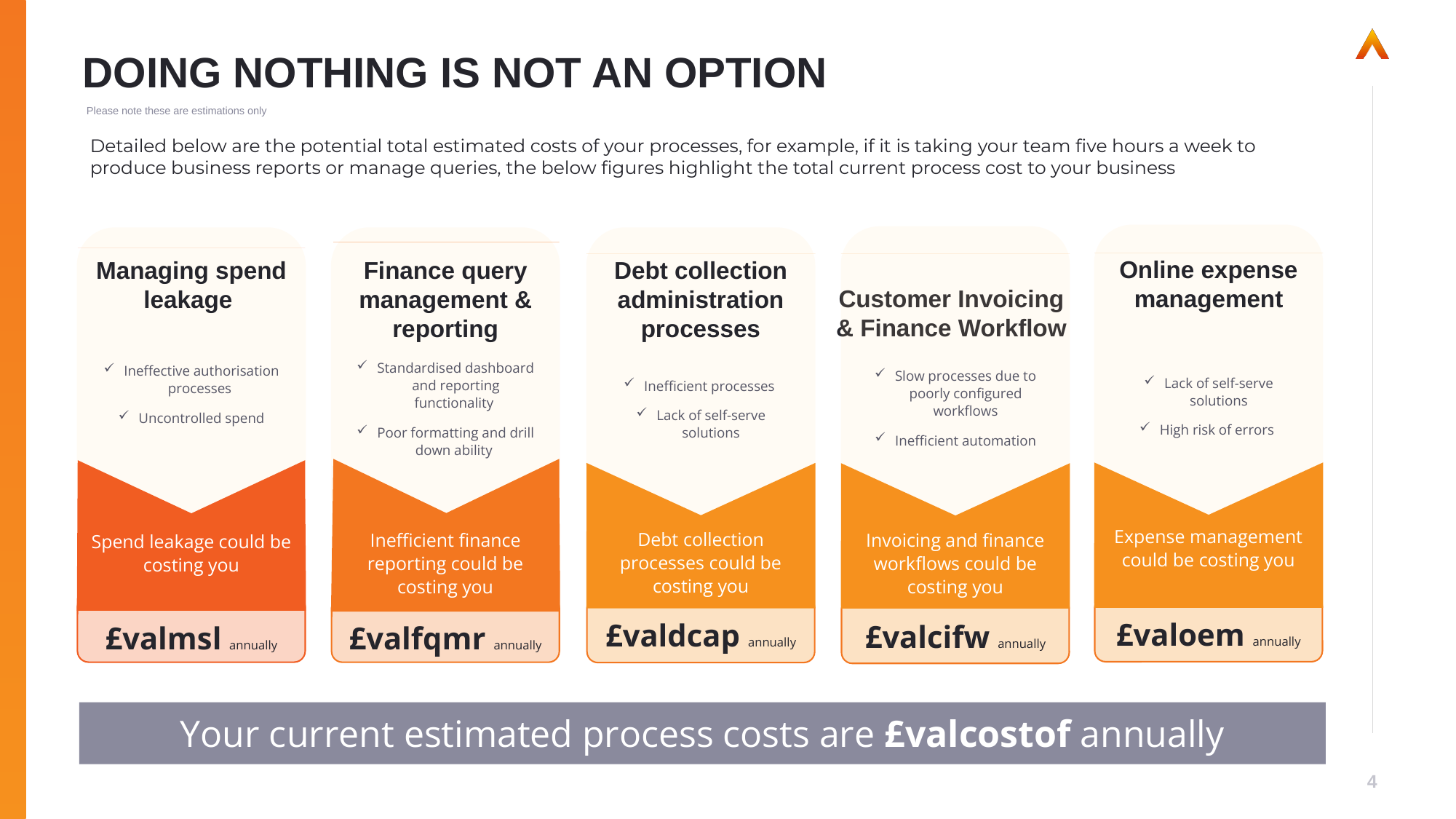

# DOING NOTHING IS NOT AN OPTION
Please note these are estimations only
Detailed below are the potential total estimated costs of your processes, for example, if it is taking your team five hours a week to produce business reports or manage queries, the below figures highlight the total current process cost to your business

Debt collection administration processes

Inefficient processes
Lack of self-serve solutions

Debt collection processes could be costing you

£valdcap annually

Lack of self-serve solutions
High risk of errors
Online expense management

Expense management could be costing you

£valoem annually

Slow processes due to poorly configured workflows
Inefficient automation

Invoicing and finance workflows could be costing you

£valcifw annually

Standardised dashboard and reporting functionality
Poor formatting and drill down ability

Finance query management & reporting
Inefficient finance reporting could be costing you

£valfqmr annually

Ineffective authorisation processes
Uncontrolled spend

Managing spend leakage
Spend leakage could be costing you

£valmsl annually
Customer Invoicing & Finance Workflow
Lack of self-service and poor reporting could be costing you

Your current estimated process costs are £valcostof annually
4